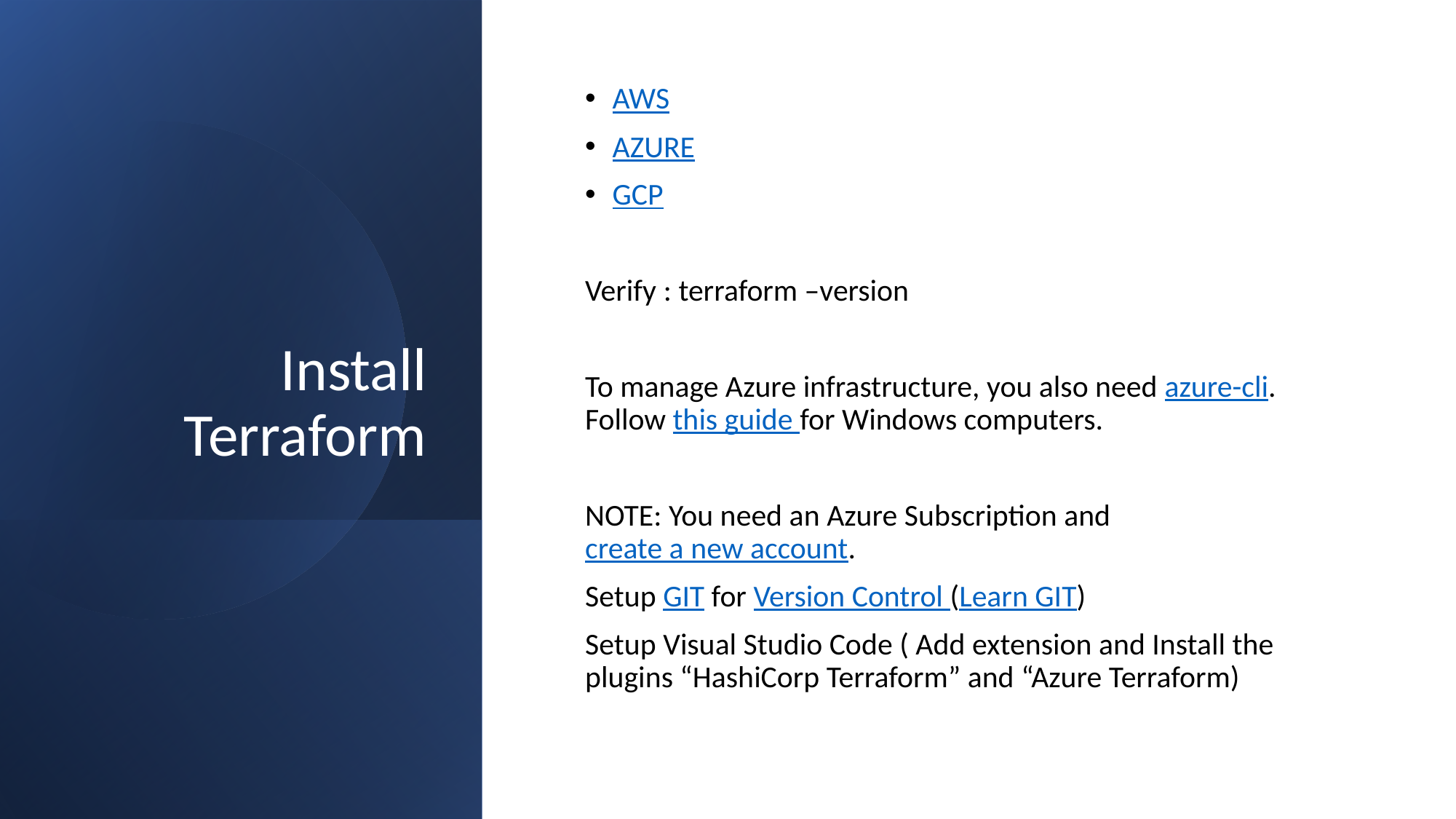

# Install Terraform
AWS
AZURE
GCP

Verify : terraform –version

To manage Azure infrastructure, you also need azure-cli. Follow this guide for Windows computers.

NOTE: You need an Azure Subscription and create a new account.
Setup GIT for Version Control (Learn GIT)
Setup Visual Studio Code ( Add extension and Install the plugins “HashiCorp Terraform” and “Azure Terraform)